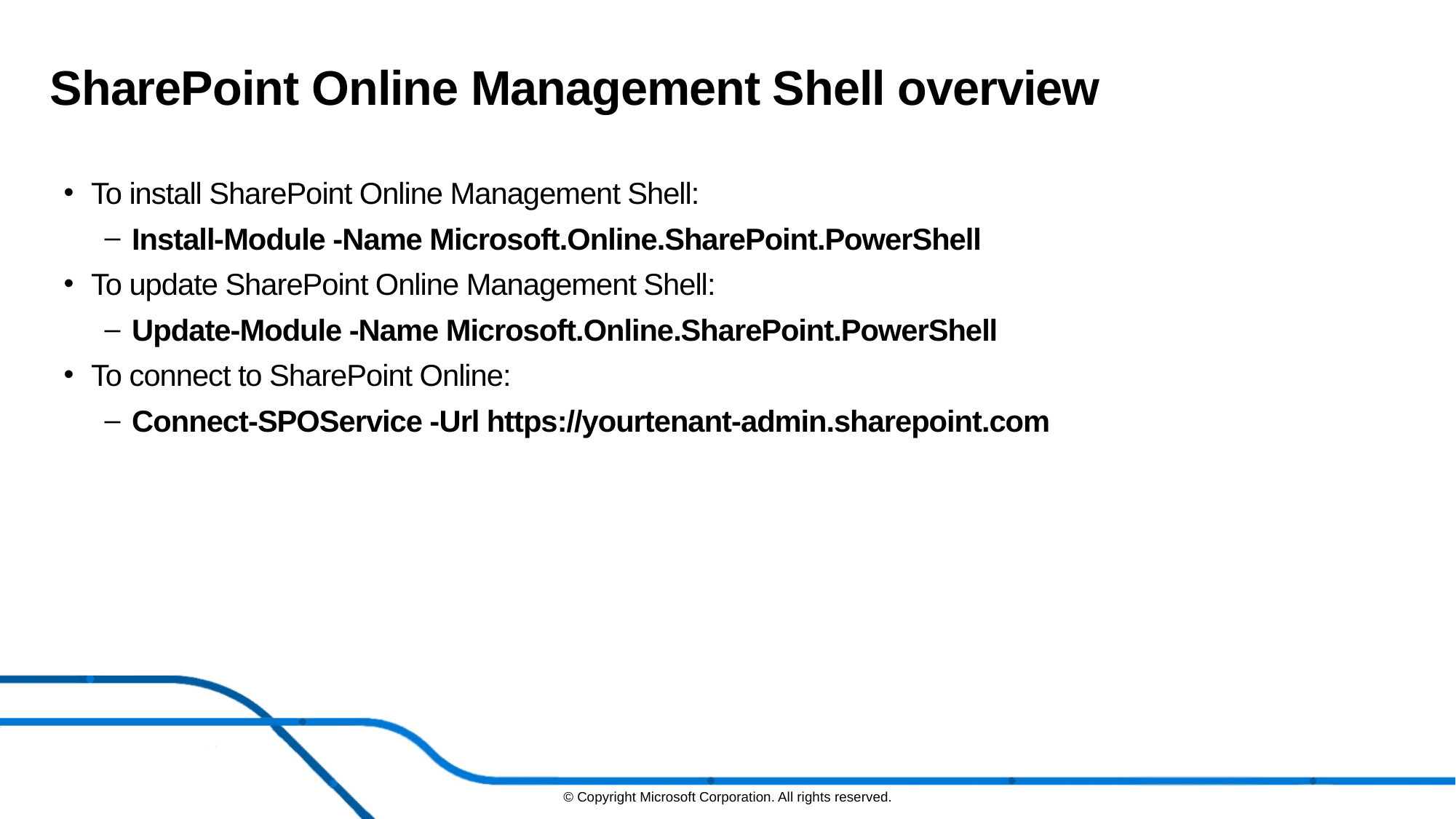

# SharePoint Online Management Shell overview
To install SharePoint Online Management Shell:
Install-Module -Name Microsoft.Online.SharePoint.PowerShell
To update SharePoint Online Management Shell:
Update-Module -Name Microsoft.Online.SharePoint.PowerShell
To connect to SharePoint Online:
Connect-SPOService -Url https://yourtenant-admin.sharepoint.com